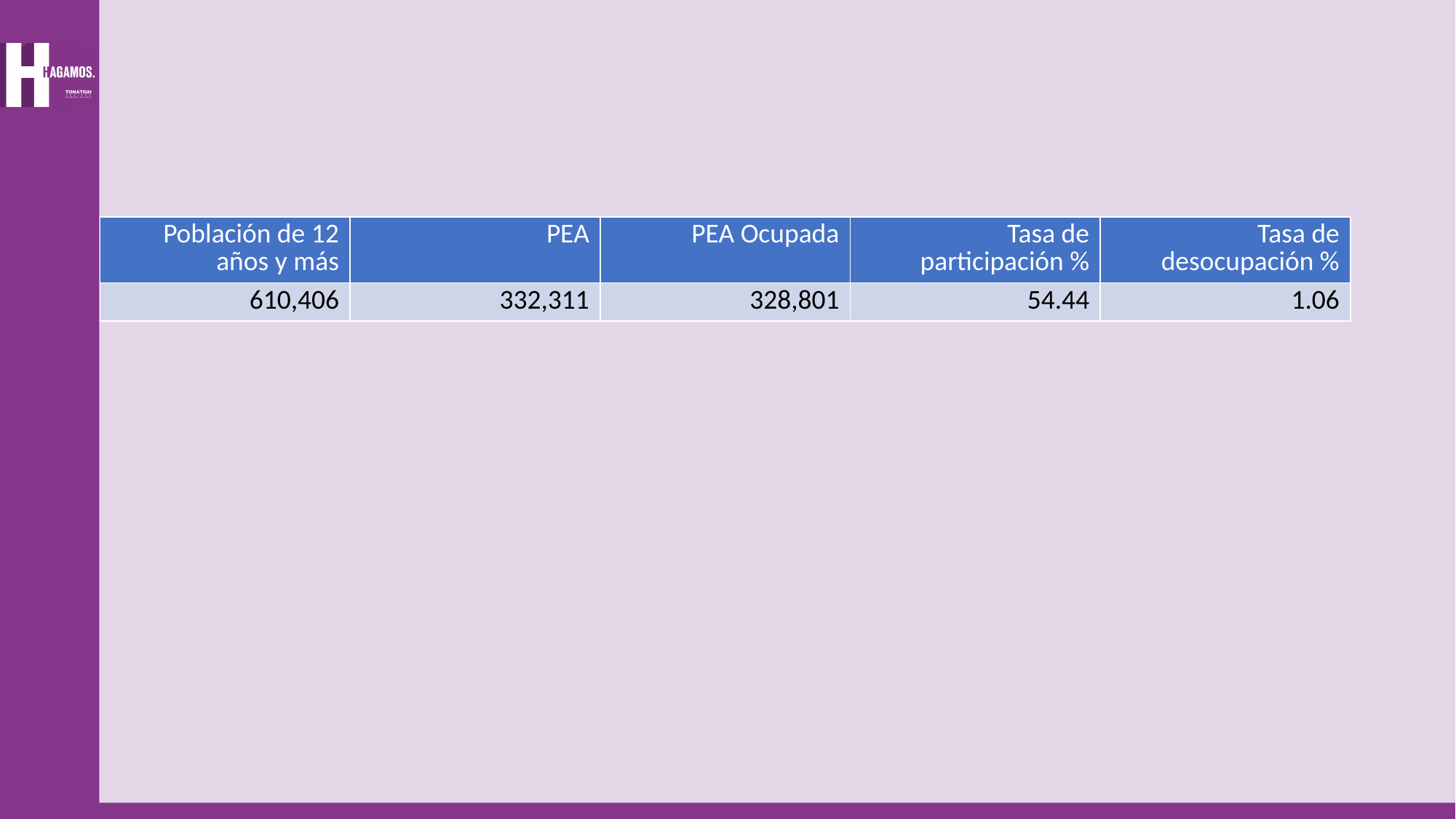

| Población de 12 años y más | PEA | PEA Ocupada | Tasa de participación % | Tasa de desocupación % |
| --- | --- | --- | --- | --- |
| 610,406 | 332,311 | 328,801 | 54.44 | 1.06 |